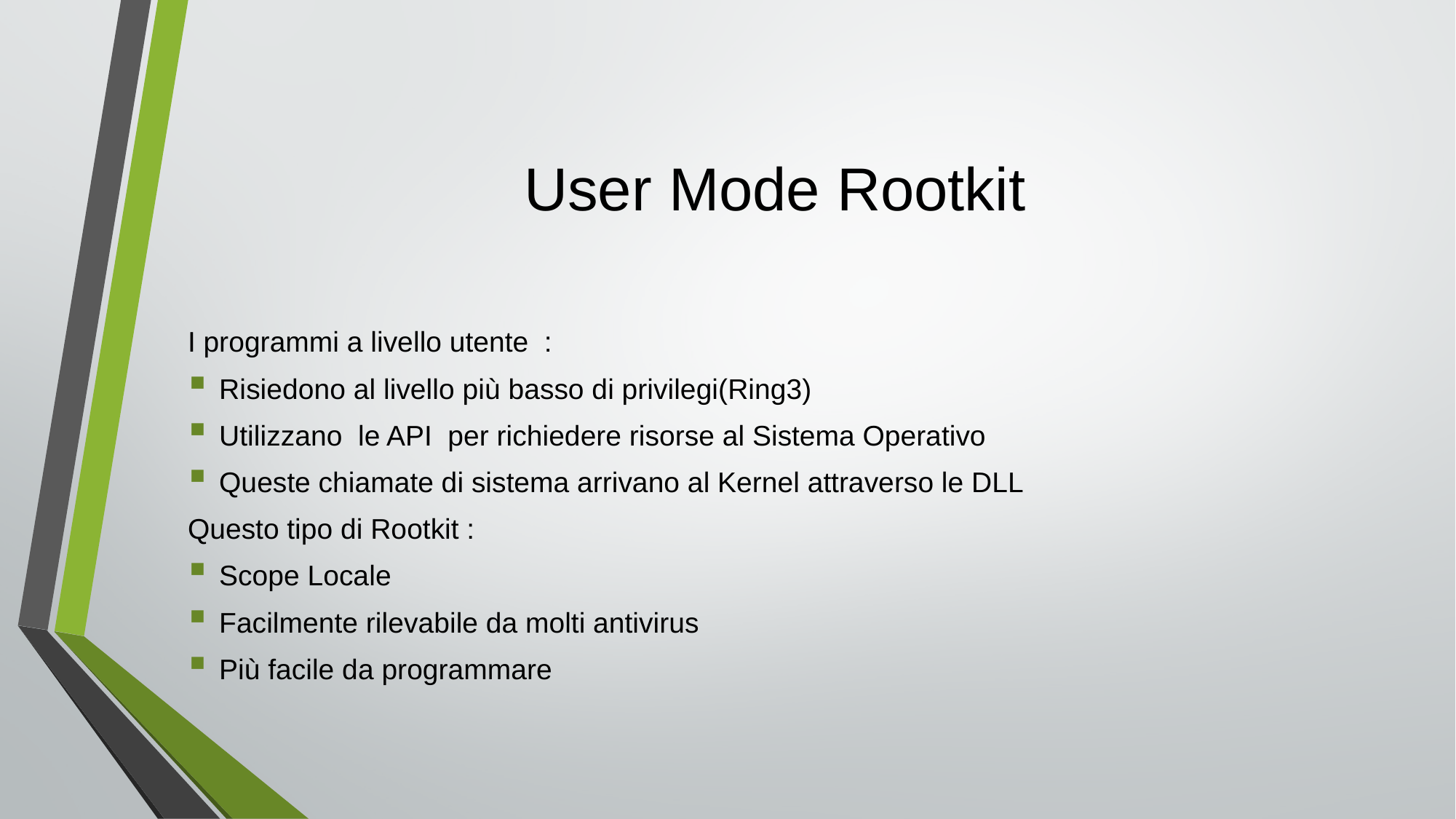

User Mode Rootkit
I programmi a livello utente  :
Risiedono al livello più basso di privilegi(Ring3)
Utilizzano  le API  per richiedere risorse al Sistema Operativo
Queste chiamate di sistema arrivano al Kernel attraverso le DLL
Questo tipo di Rootkit :
Scope Locale
Facilmente rilevabile da molti antivirus
Più facile da programmare